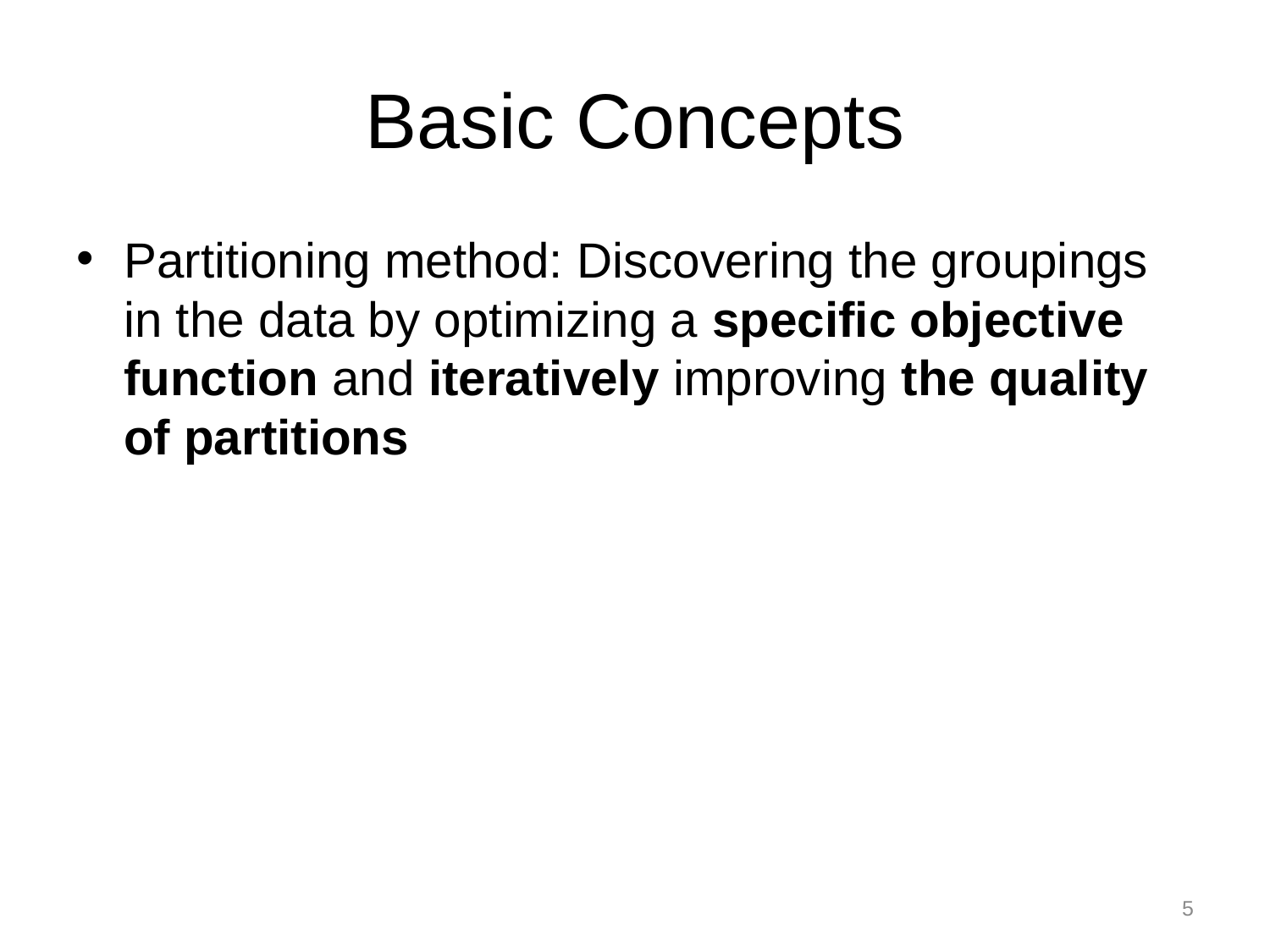

# Basic Concepts
Partitioning method: Discovering the groupings in the data by optimizing a specific objective function and iteratively improving the quality of partitions
5